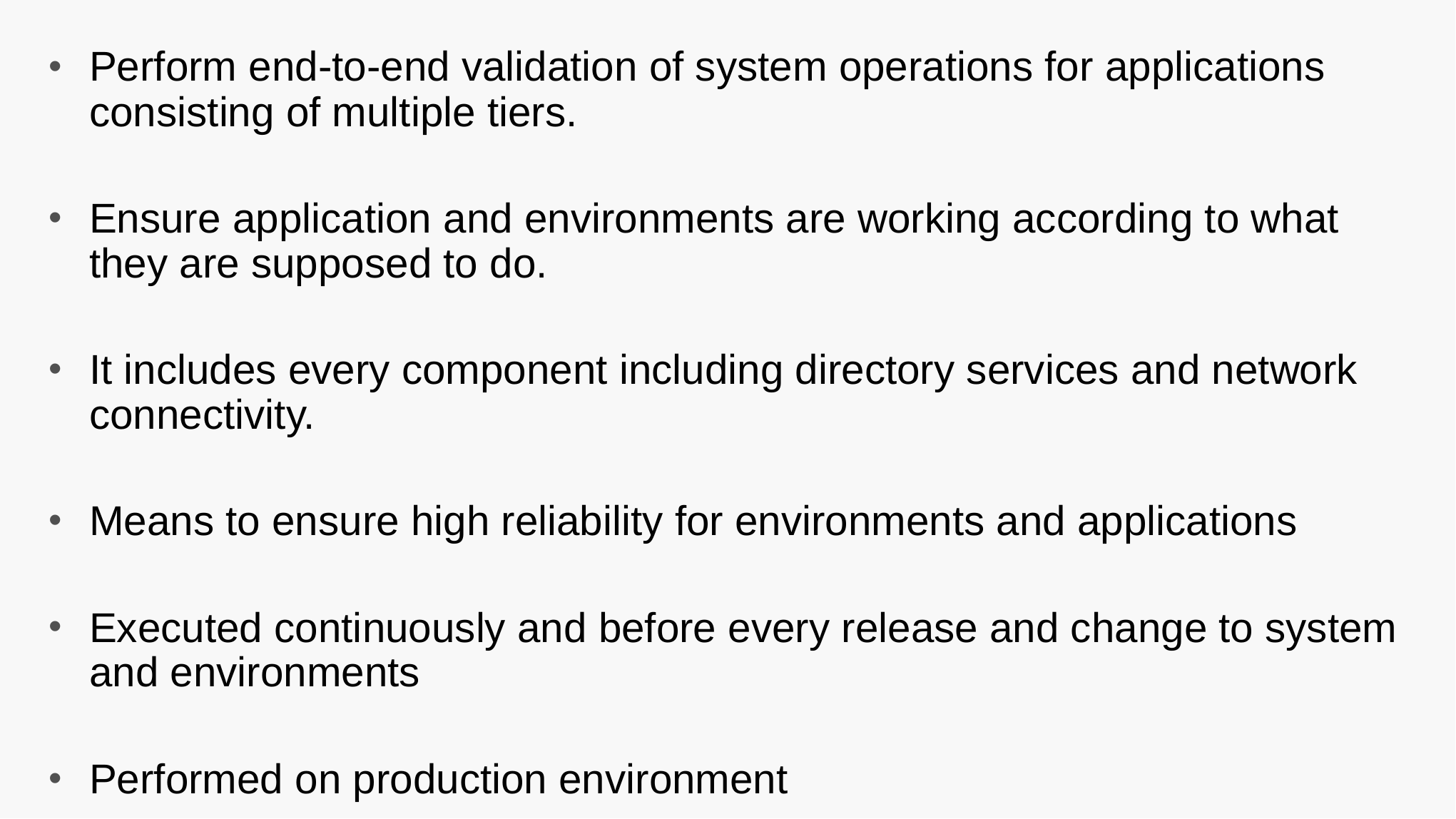

Perform end-to-end validation of system operations for applications consisting of multiple tiers.

Ensure application and environments are working according to what they are supposed to do.

It includes every component including directory services and network connectivity.

Means to ensure high reliability for environments and applications

Executed continuously and before every release and change to system and environments

Performed on production environment